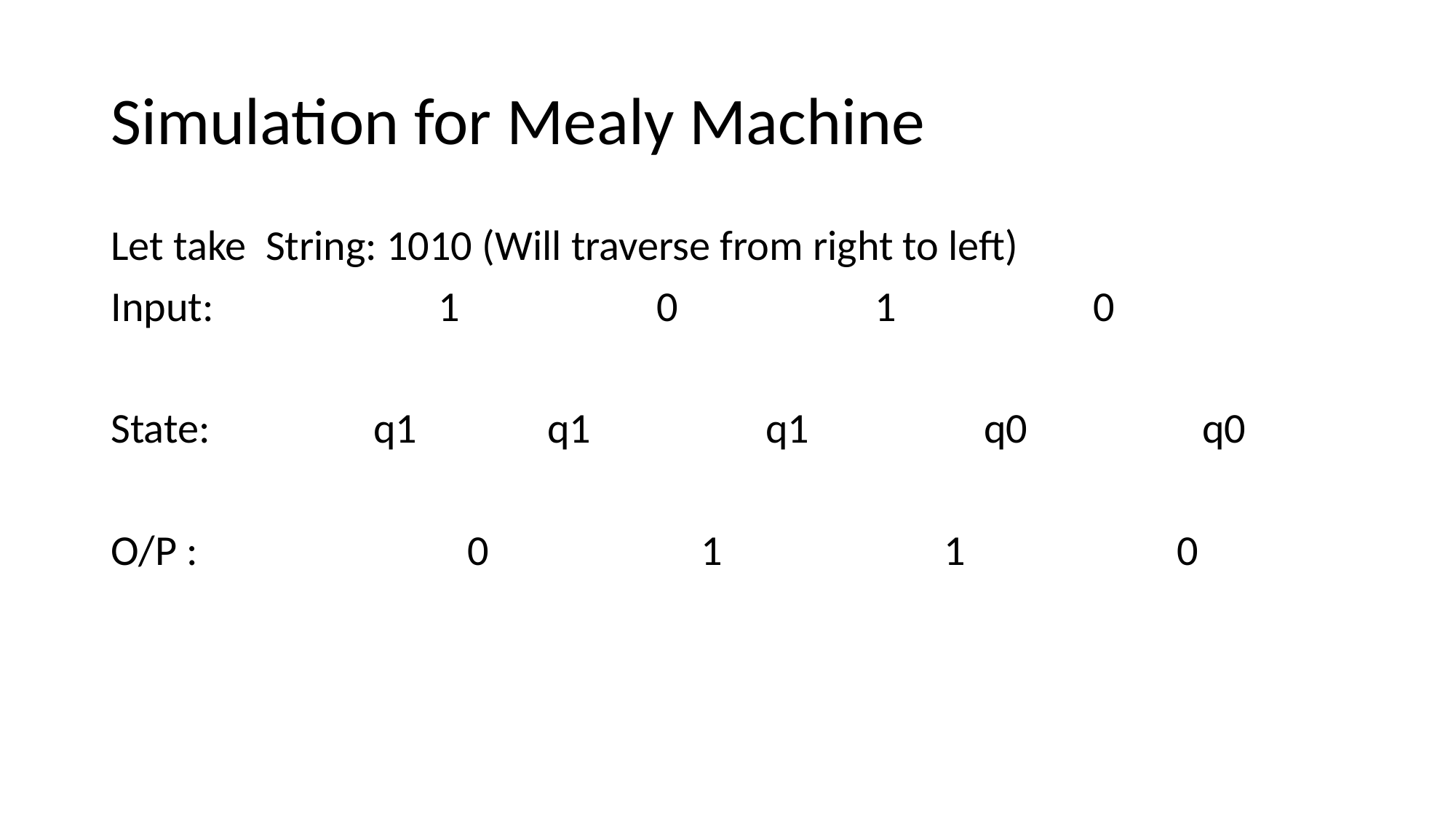

# Simulation for Mealy Machine
Let take  String: 1010 (Will traverse from right to left)
Input:			1		0		1		0

State:                 q1		q1		q1		q0		q0

O/P :                            0                      1                       1                      0